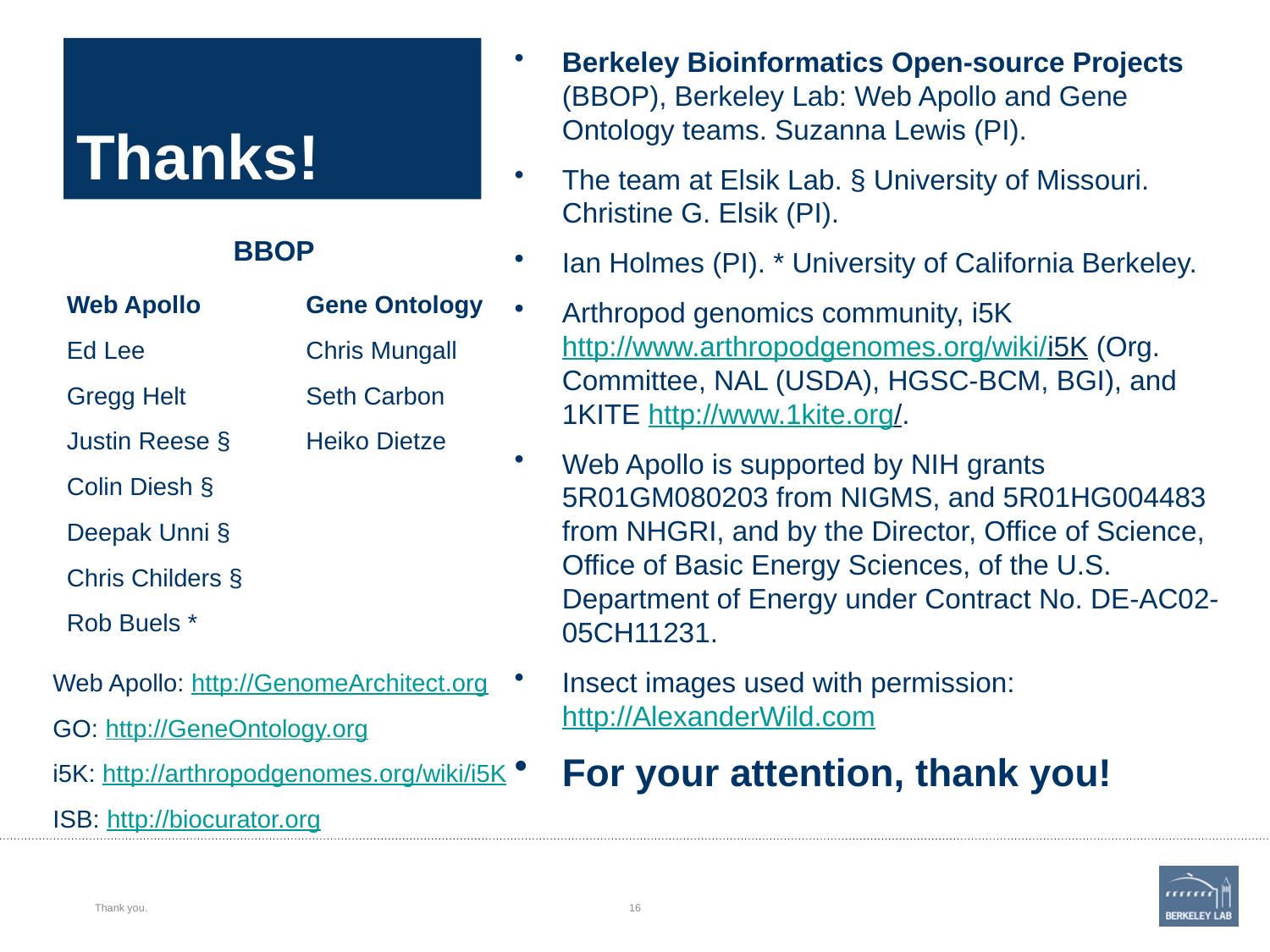

# Thanks!
Berkeley Bioinformatics Open-source Projects (BBOP), Berkeley Lab: Web Apollo and Gene Ontology teams. Suzanna Lewis (PI).
The team at Elsik Lab. § University of Missouri.
Christine G. Elsik (PI).
Ian Holmes (PI). * University of California Berkeley.
Arthropod genomics community, i5K http://www.arthropodgenomes.org/wiki/i5K (Org. Committee, NAL (USDA), HGSC-BCM, BGI), and 1KITE http://www.1kite.org/.
Web Apollo is supported by NIH grants 5R01GM080203 from NIGMS, and 5R01HG004483 from NHGRI, and by the Director, Office of Science, Office of Basic Energy Sciences, of the U.S. Department of Energy under Contract No. DE-AC02-05CH11231.
Insect images used with permission: http://AlexanderWild.com
For your attention, thank you!

BBOP
Web Apollo
Ed Lee
Gregg Helt
Justin Reese §
Colin Diesh §
Deepak Unni §
Chris Childers §
Rob Buels *

Gene Ontology
Chris Mungall
Seth Carbon
Heiko Dietze

Web Apollo: http://GenomeArchitect.org
GO: http://GeneOntology.org
i5K: http://arthropodgenomes.org/wiki/i5K
ISB: http://biocurator.org
Thank you.
16